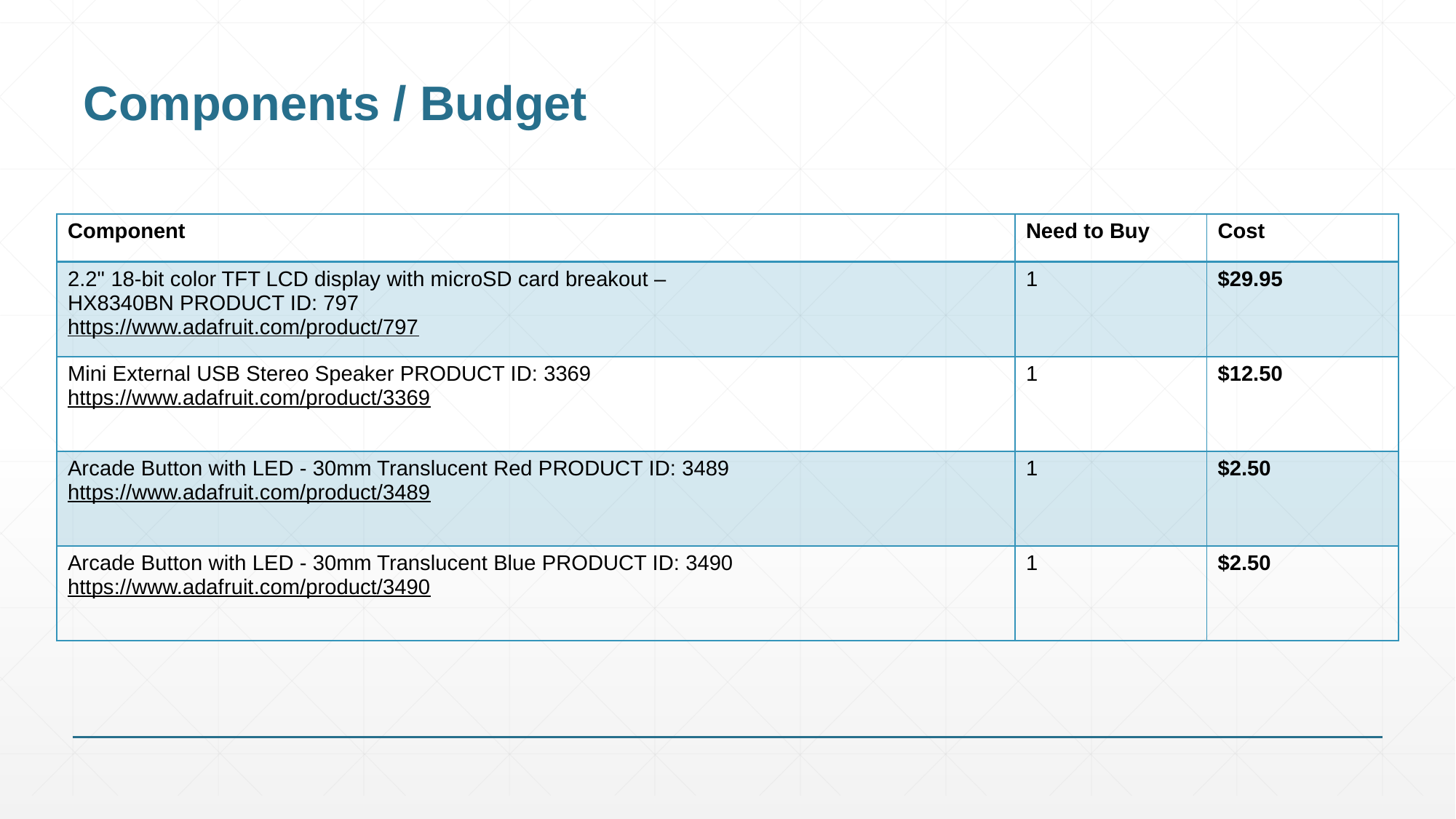

# Components / Budget
| Component | Need to Buy | Cost |
| --- | --- | --- |
| 2.2" 18-bit color TFT LCD display with microSD card breakout – HX8340BN PRODUCT ID: 797 https://www.adafruit.com/product/797 | 1 | $29.95 |
| Mini External USB Stereo Speaker PRODUCT ID: 3369 https://www.adafruit.com/product/3369 | 1 | $12.50 |
| Arcade Button with LED - 30mm Translucent Red PRODUCT ID: 3489 https://www.adafruit.com/product/3489 | 1 | $2.50 |
| Arcade Button with LED - 30mm Translucent Blue PRODUCT ID: 3490 https://www.adafruit.com/product/3490 | 1 | $2.50 |